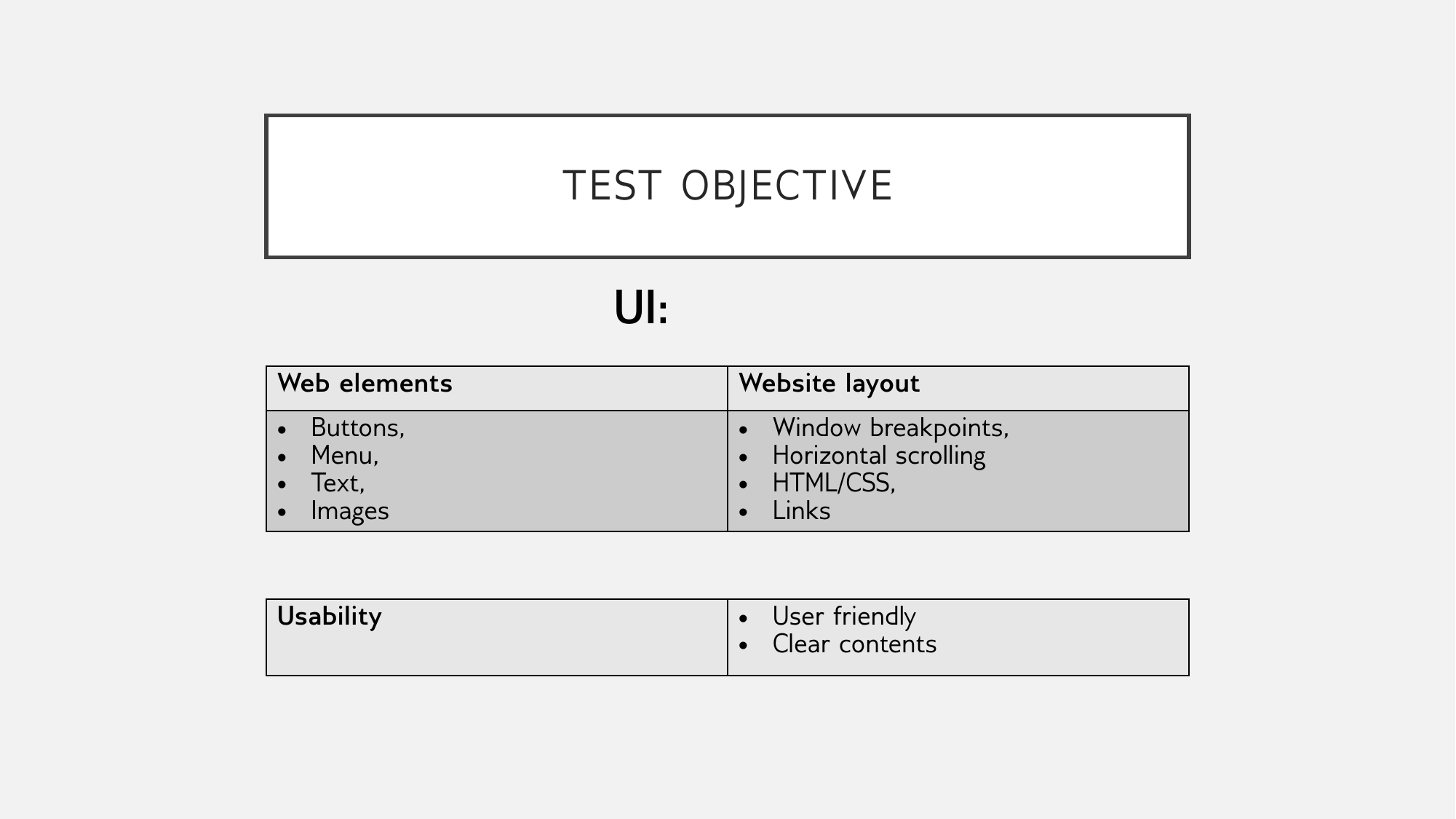

# Test objective
UI:
| Web elements | Website layout |
| --- | --- |
| Buttons, Menu, Text, Images | Window breakpoints, Horizontal scrolling HTML/CSS, Links |
| Usability | User friendly Clear contents |
| --- | --- |